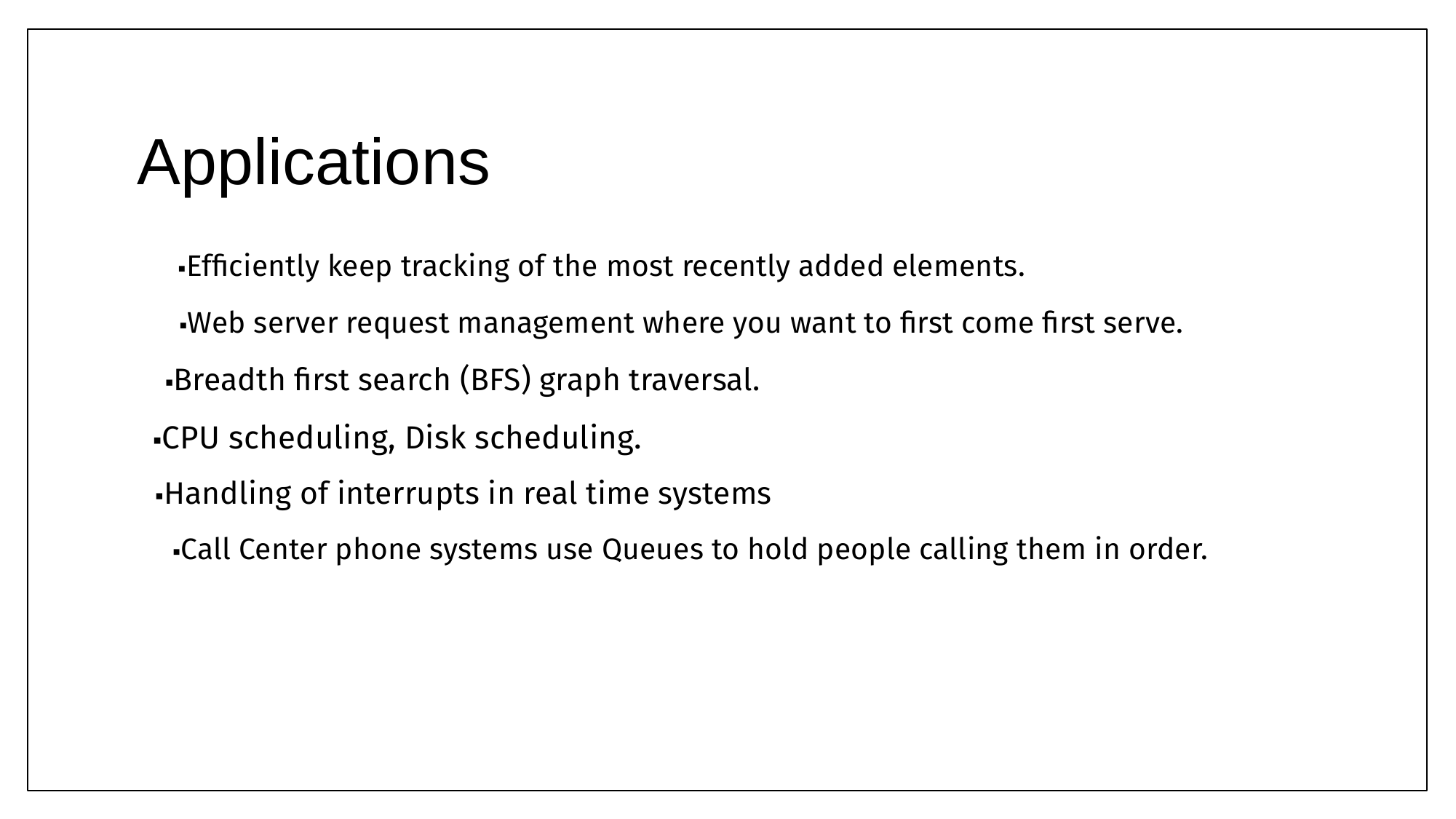

Applications
▪Efficiently keep tracking of the most recently added elements.
▪Web server request management where you want to first come first serve.
▪Breadth first search (BFS) graph traversal.
▪CPU scheduling, Disk scheduling.
▪Handling of interrupts in real time systems
▪Call Center phone systems use Queues to hold people calling them in order.